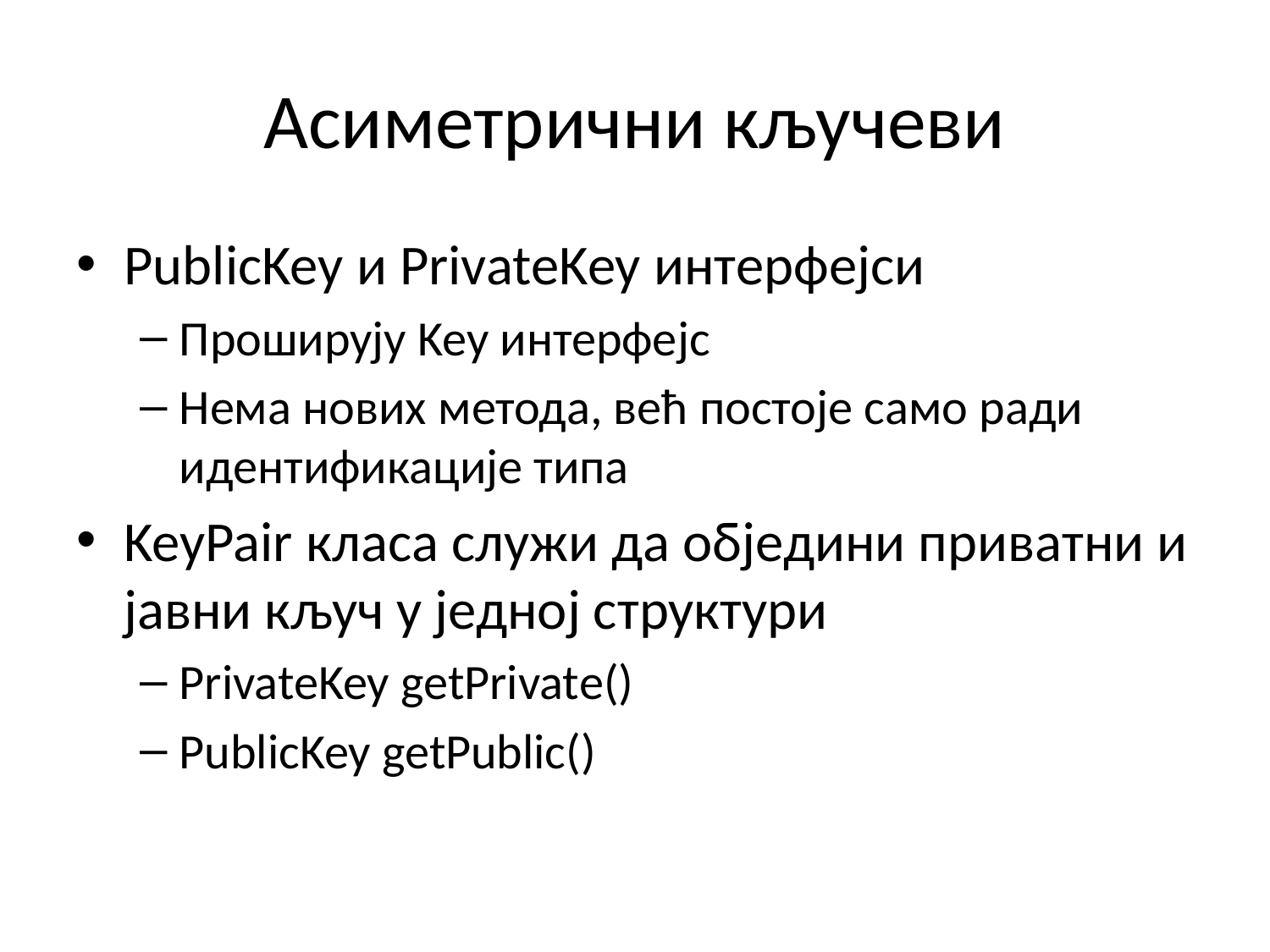

# Асиметрични кључеви
PublicKey и PrivateKey интерфејси
Проширују Key интерфејс
Нема нових метода, већ постоје само ради идентификације типа
KeyPair класа служи да обједини приватни и јавни кључ у једној структури
PrivateKey getPrivate()
PublicKey getPublic()